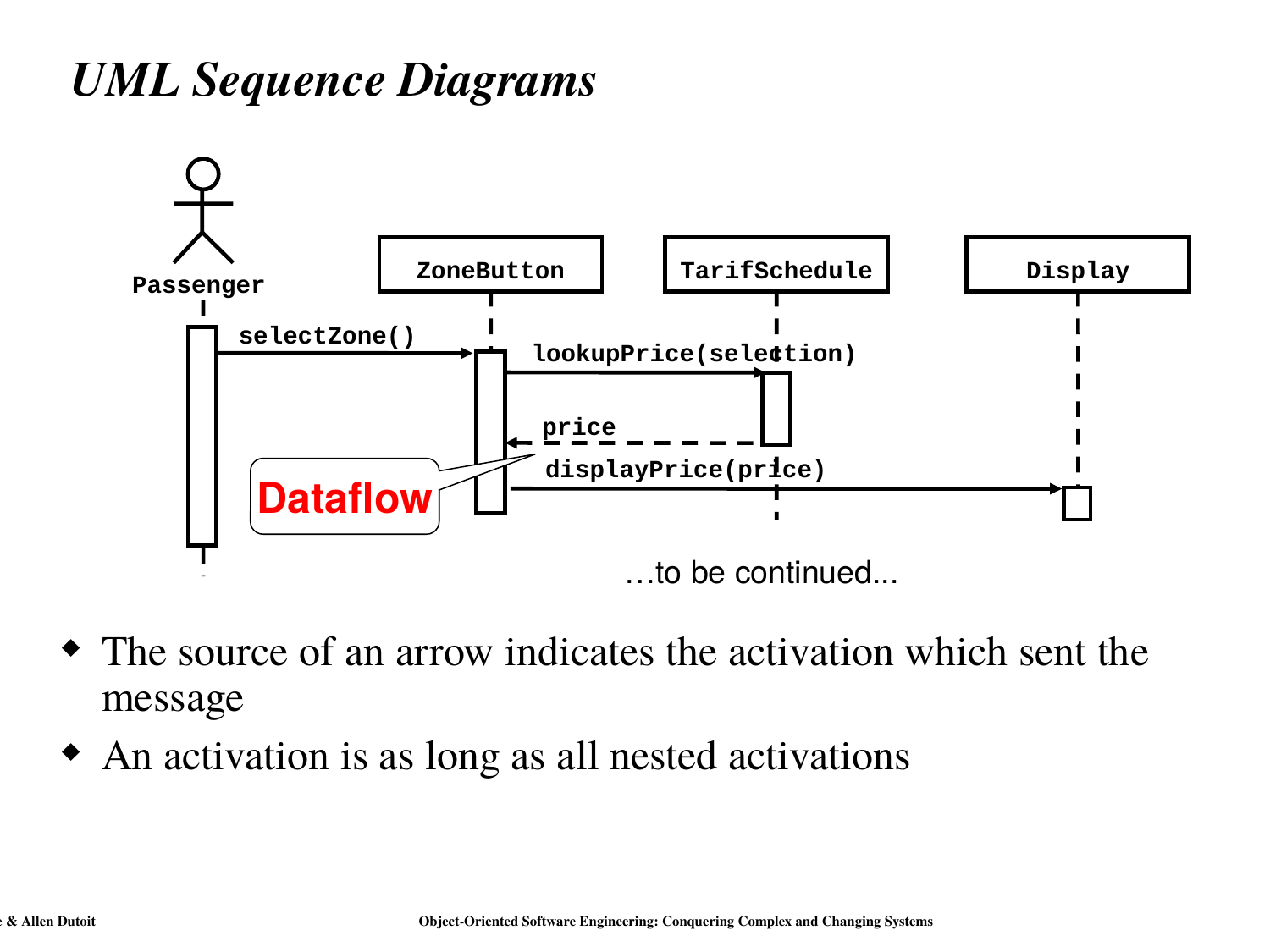

# UML Sequence Diagrams

Passenger

TarifSchedule

Display

ZoneButton

selectZone()

lookupPrice(selection)

price

displayPrice(price)

Dataflow

…to be continued...
The source of an arrow indicates the activation which sent the message
An activation is as long as all nested activations